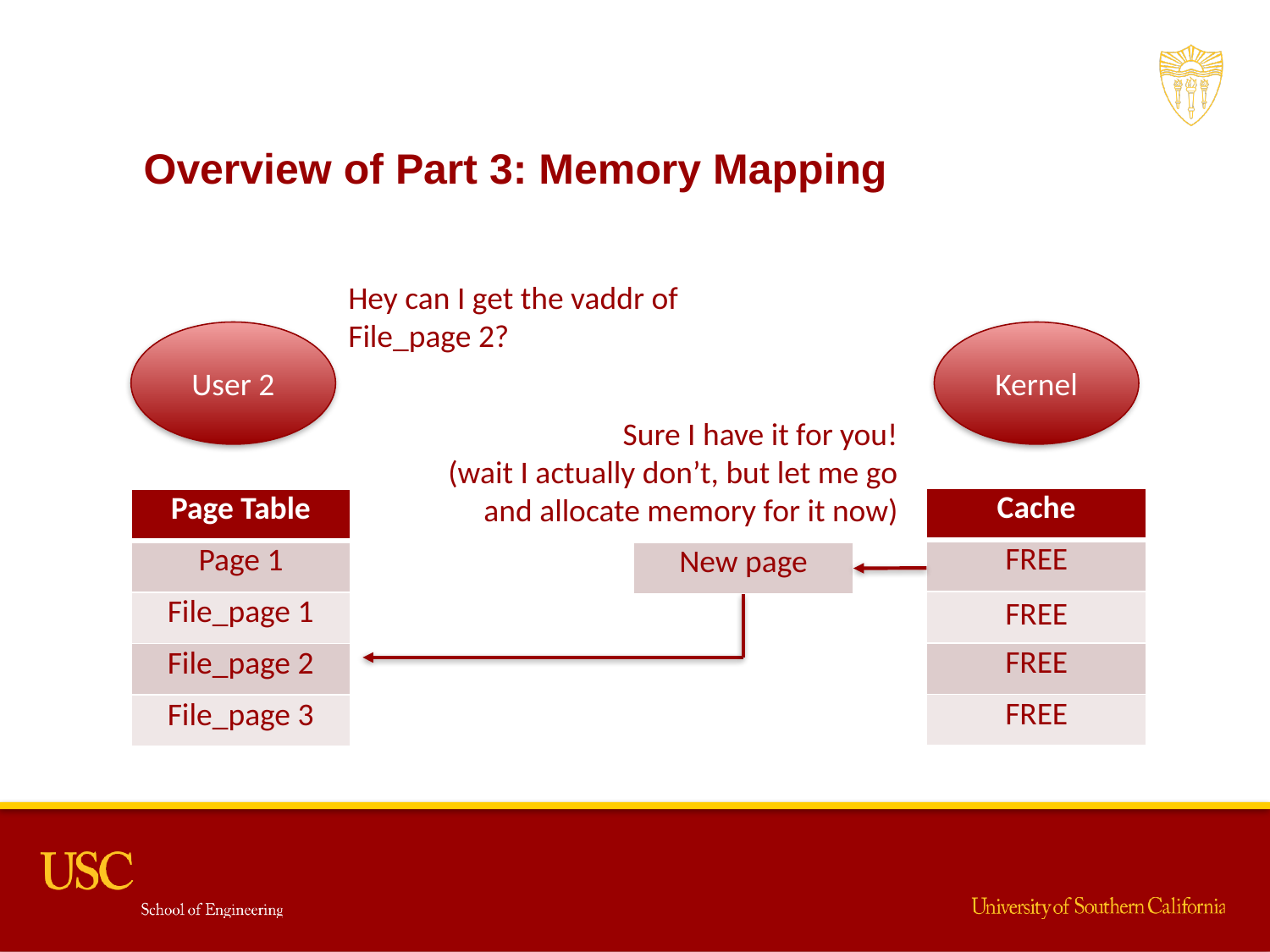

Overview of Part 3: Memory Mapping
Hey can I get the vaddr of File_page 2?
User 2
Kernel
Sure I have it for you!
(wait I actually don’t, but let me go and allocate memory for it now)
| Cache |
| --- |
| FREE |
| FREE |
| FREE |
| FREE |
| Page Table |
| --- |
| Page 1 |
| File\_page 1 |
| File\_page 2 |
| File\_page 3 |
| New page |
| --- |